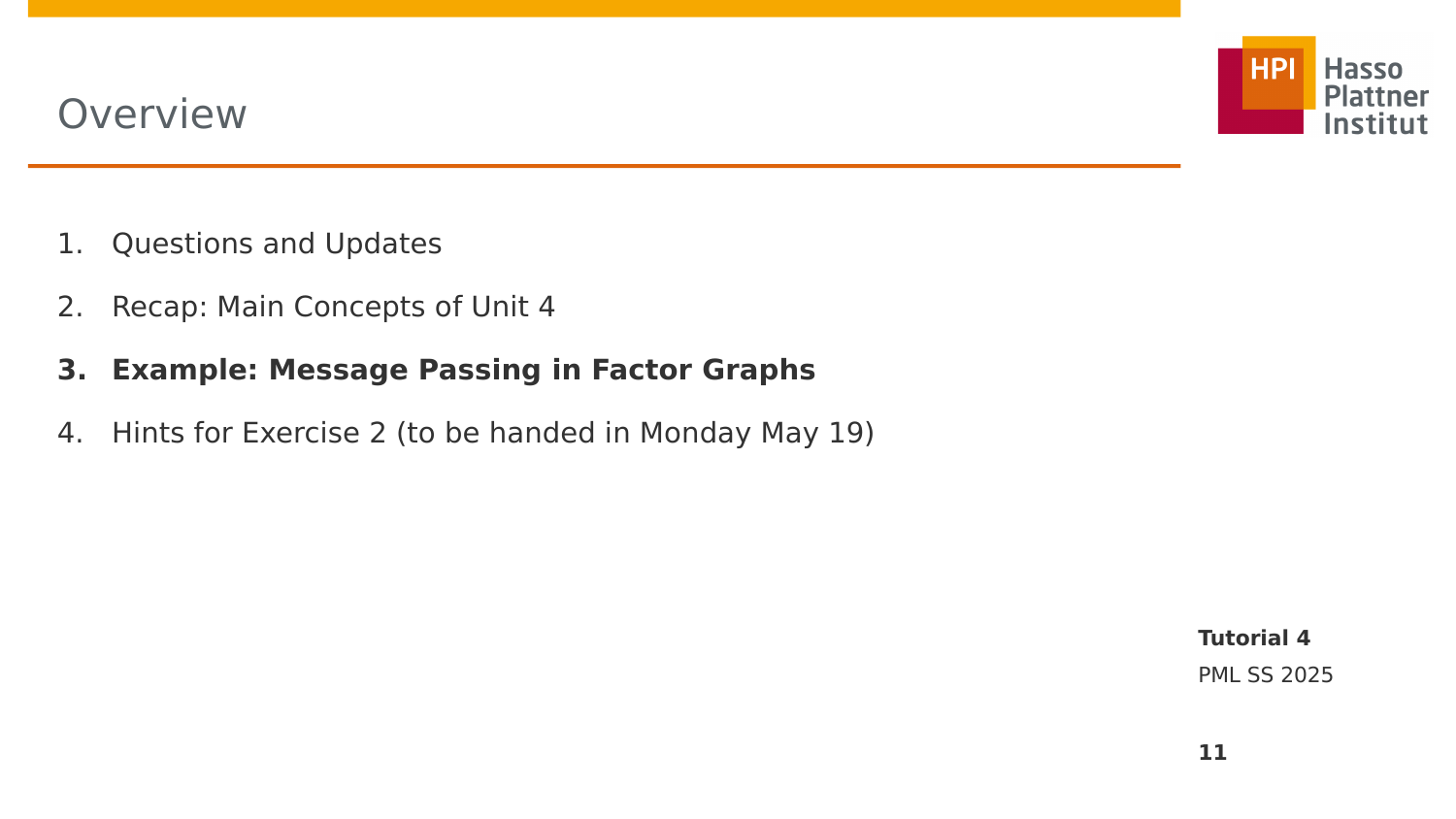

# Overview
Questions and Updates
Recap: Main Concepts of Unit 4
Example: Message Passing in Factor Graphs
Hints for Exercise 2 (to be handed in Monday May 19)

Tutorial 4
PML SS 2025
11